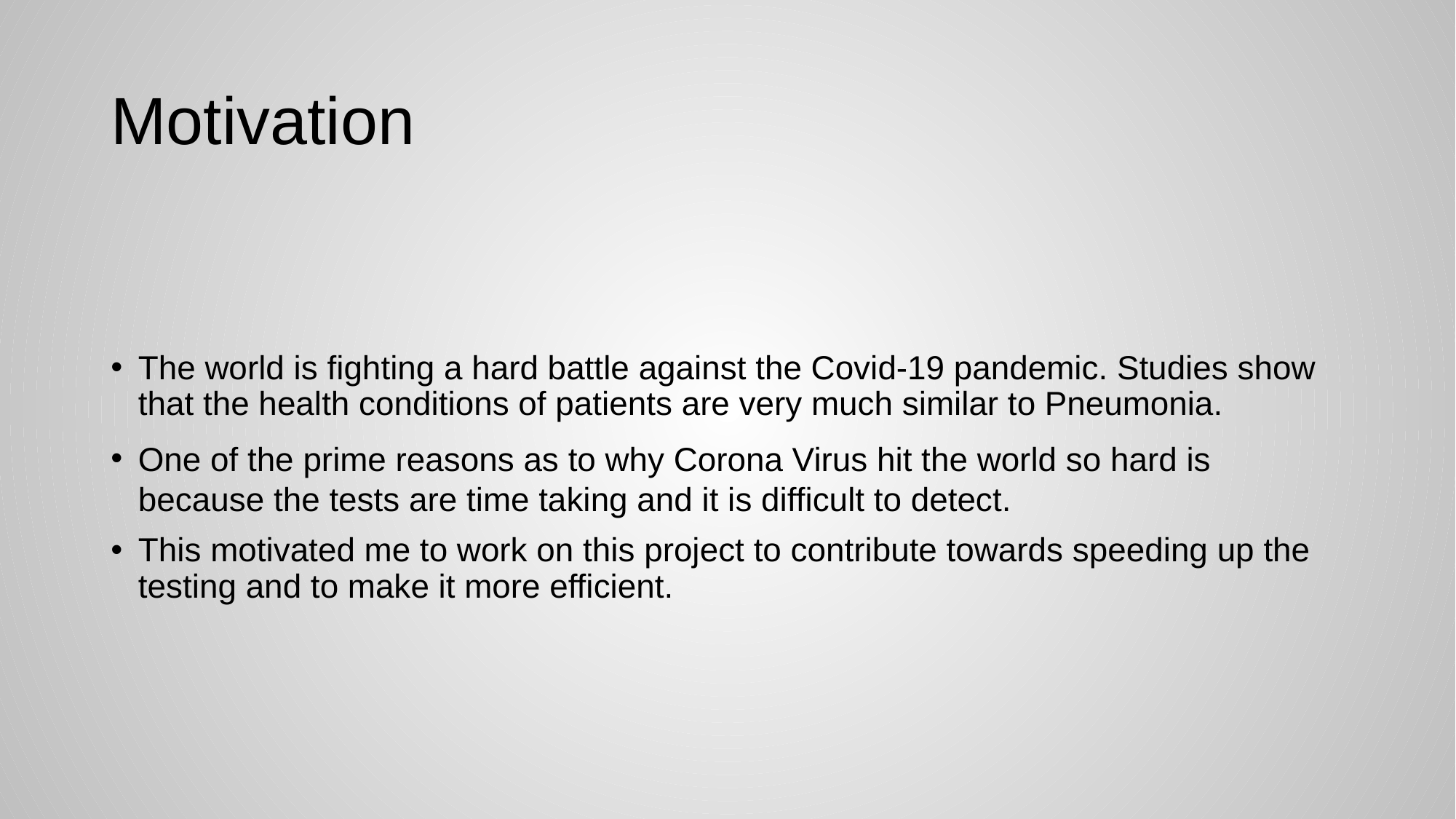

# Motivation
The world is fighting a hard battle against the Covid-19 pandemic. Studies show that the health conditions of patients are very much similar to Pneumonia.
One of the prime reasons as to why Corona Virus hit the world so hard is because the tests are time taking and it is difficult to detect.
This motivated me to work on this project to contribute towards speeding up the testing and to make it more efficient.